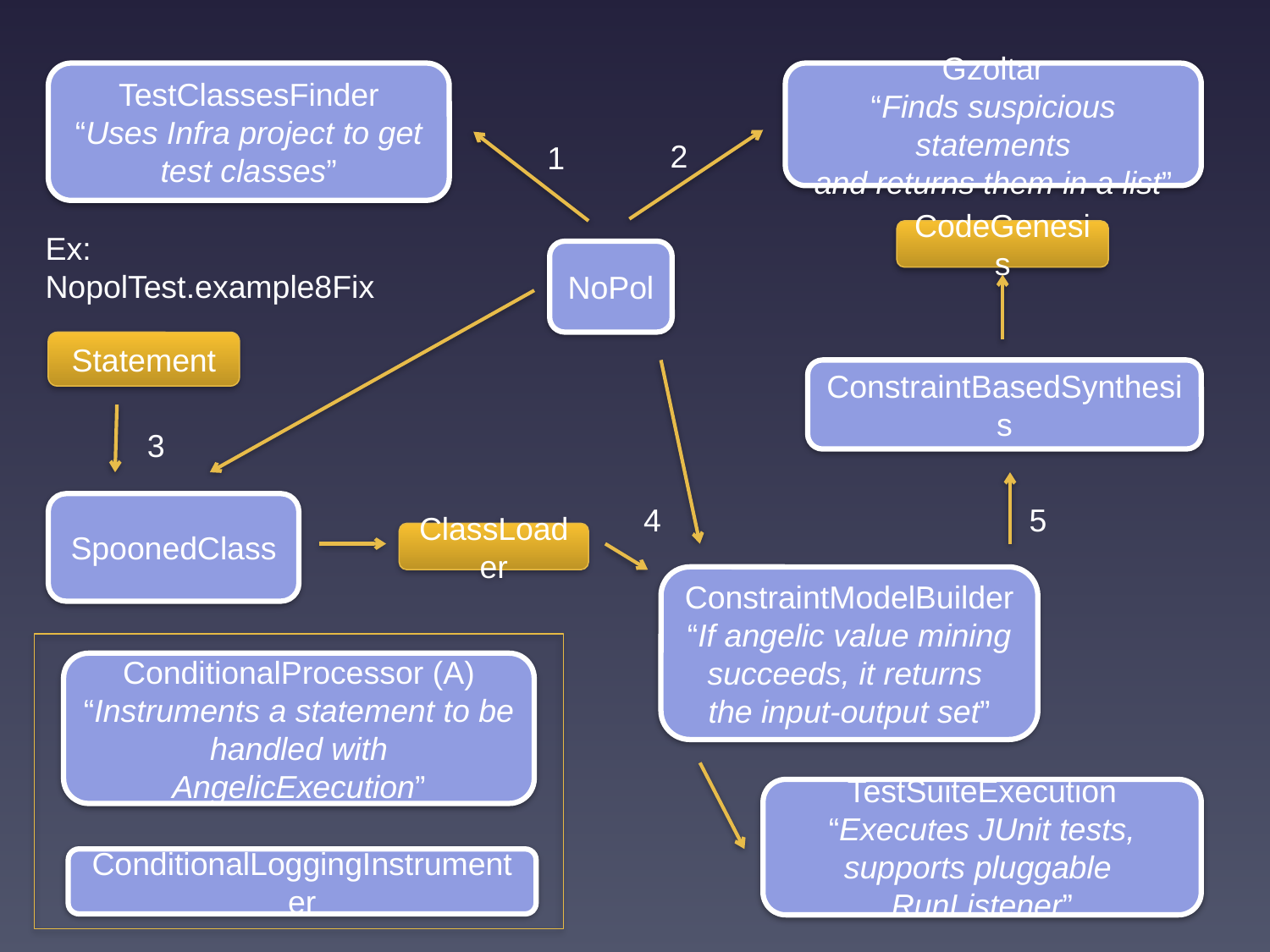

TestClassesFinder
“Uses Infra project to get
test classes”
Gzoltar
“Finds suspicious statements
and returns them in a list”
2
1
CodeGenesis
Ex:
NopolTest.example8Fix
NoPol
Statement
ConstraintBasedSynthesis
3
SpoonedClass
4
5
ClassLoader
ConstraintModelBuilder
“If angelic value mining succeeds, it returns  the input-output set”

ConditionalProcessor (A)
“Instruments a statement to be handled with AngelicExecution”
TestSuiteExecution
“Executes JUnit tests, supports pluggable  RunListener”
ConditionalLoggingInstrumenter